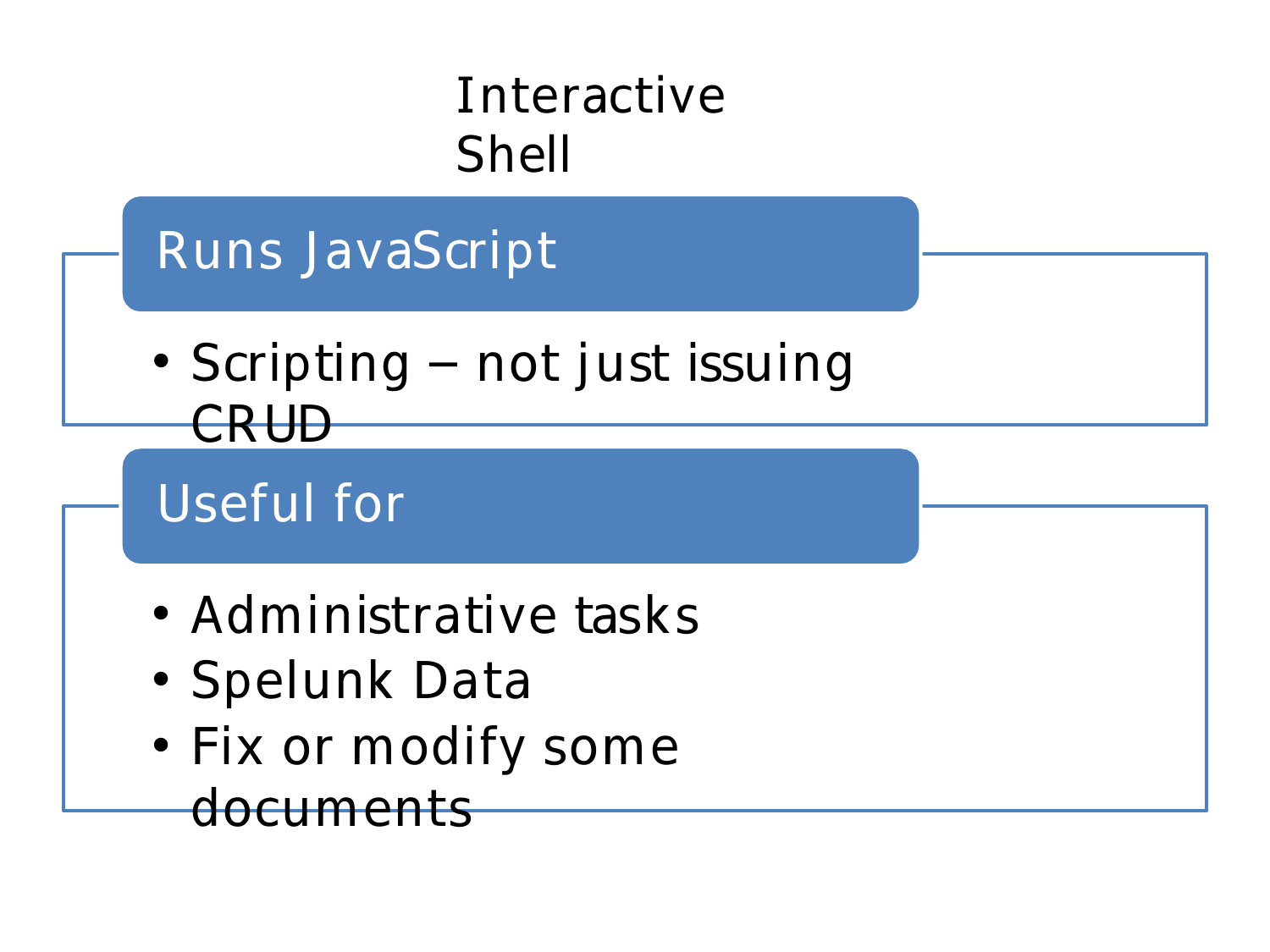

# Interactive Shell

Runs JavaScript
Scripting – not just issuing CRUD

Useful for
Administrative tasks
Spelunk Data
Fix or modify some documents
4